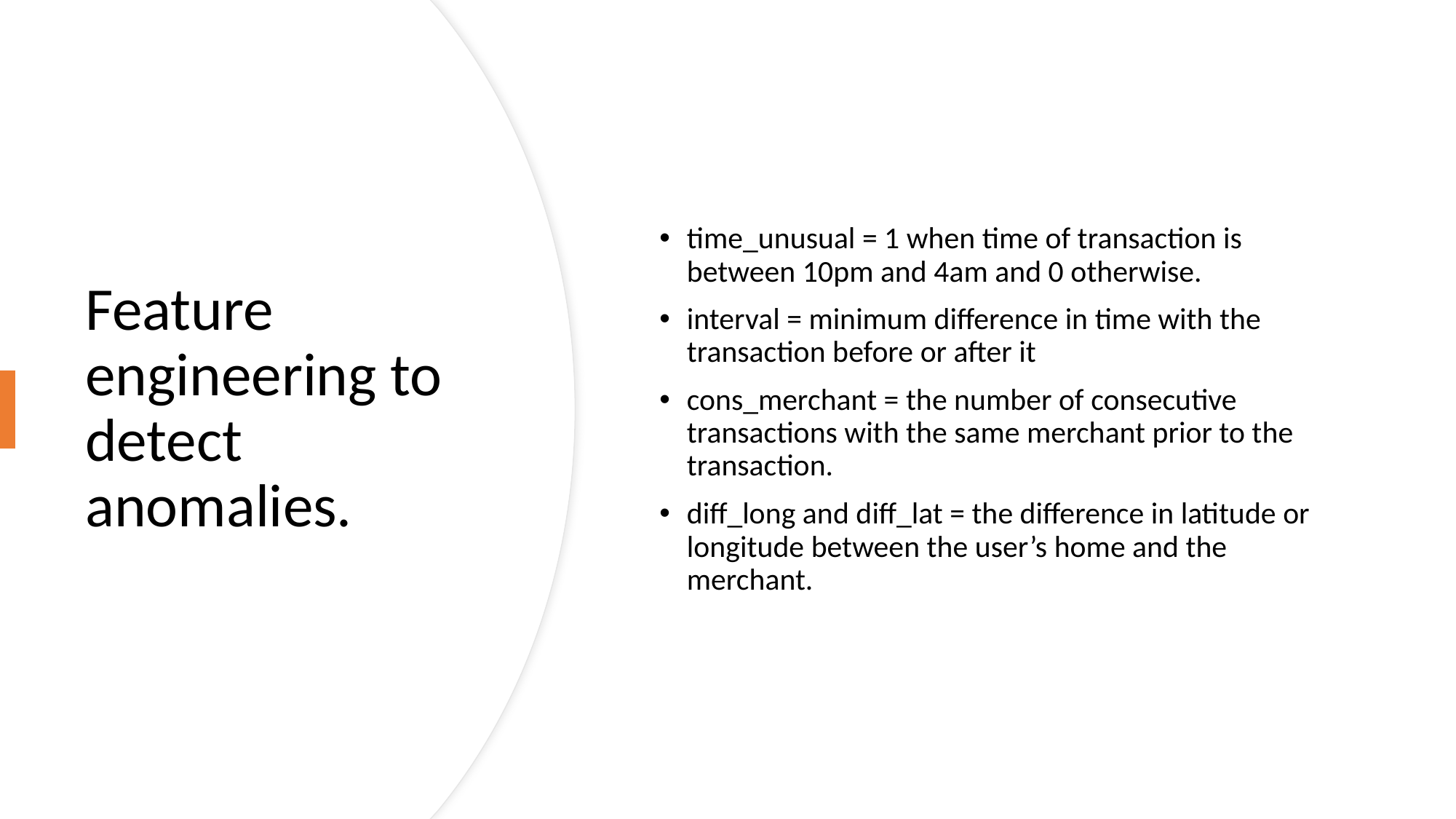

time_unusual = 1 when time of transaction is between 10pm and 4am and 0 otherwise.
interval = minimum difference in time with the transaction before or after it
cons_merchant = the number of consecutive transactions with the same merchant prior to the transaction.
diff_long and diff_lat = the difference in latitude or longitude between the user’s home and the merchant.
# Feature engineering to detect anomalies.